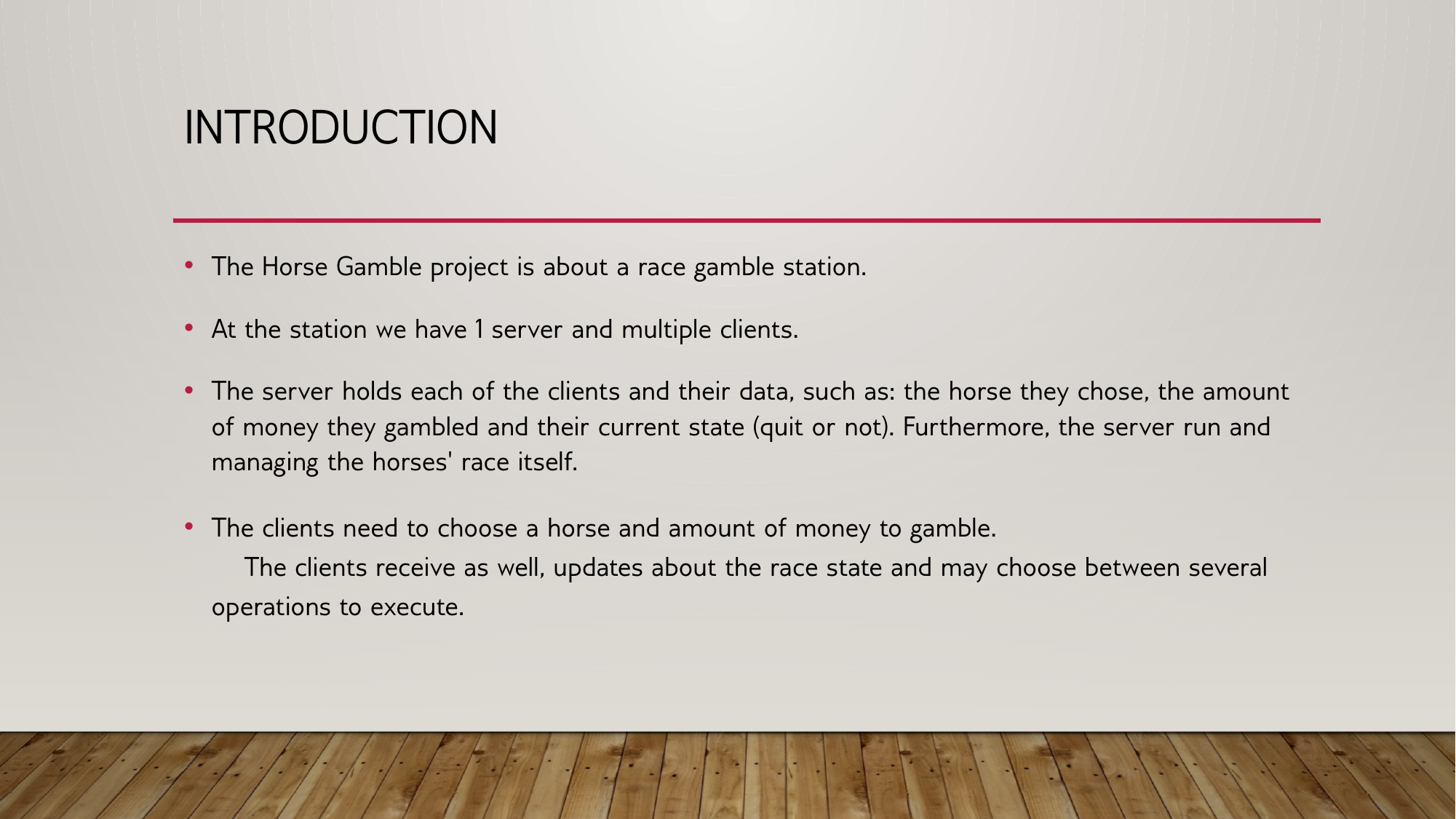

# introduction
The Horse Gamble project is about a race gamble station.
At the station we have 1 server and multiple clients.
The server holds each of the clients and their data, such as: the horse they chose, the amount of money they gambled and their current state (quit or not). Furthermore, the server run and managing the horses' race itself.
The clients need to choose a horse and amount of money to gamble.                                          The clients receive as well, updates about the race state and may choose between several operations to execute.